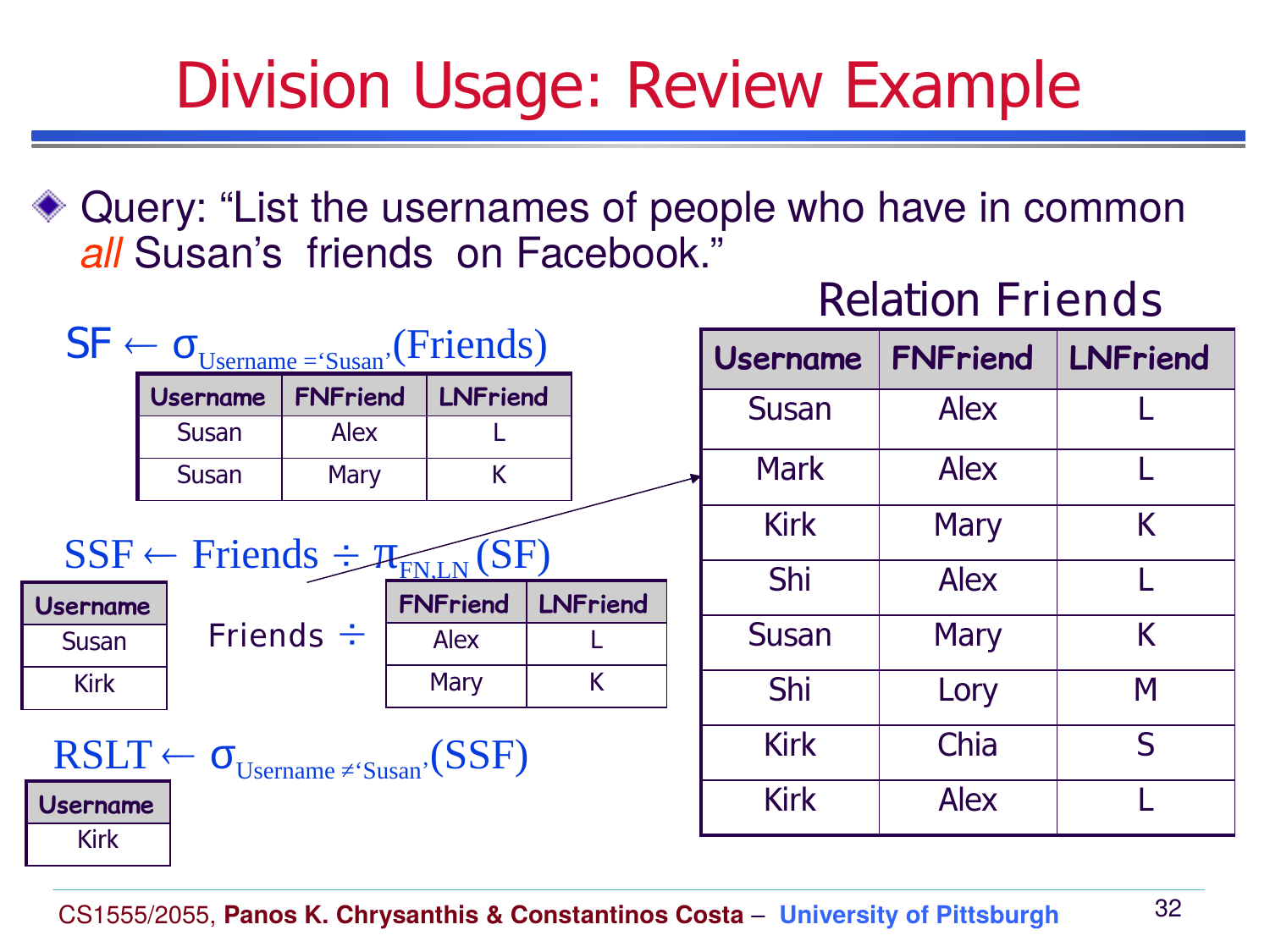

# Division Usage: Review Example
Query: “List the usernames of people who have in common  all Susan’s  friends  on Facebook.”
Relation Friends
 SF ← σUsername =‘Susan’(Friends)

 SSF ← Friends ÷ πFN,LN (SF)

RSLT ← σUsername ≠‘Susan’(SSF)
| Username | FNFriend | LNFriend |
| --- | --- | --- |
| Susan | Alex | L |
| Mark | Alex | L |
| Kirk | Mary | K |
| Shi | Alex | L |
| Susan | Mary | K |
| Shi | Lory | M |
| Kirk | Chia | S |
| Kirk | Alex | L |
| Username | FNFriend | LNFriend |
| --- | --- | --- |
| Susan | Alex | L |
| Susan | Mary | K |
| FNFriend | LNFriend |
| --- | --- |
| Alex | L |
| Mary | K |
| Username |
| --- |
| Susan |
| Kirk |
Friends ÷
| Username |
| --- |
| Kirk |